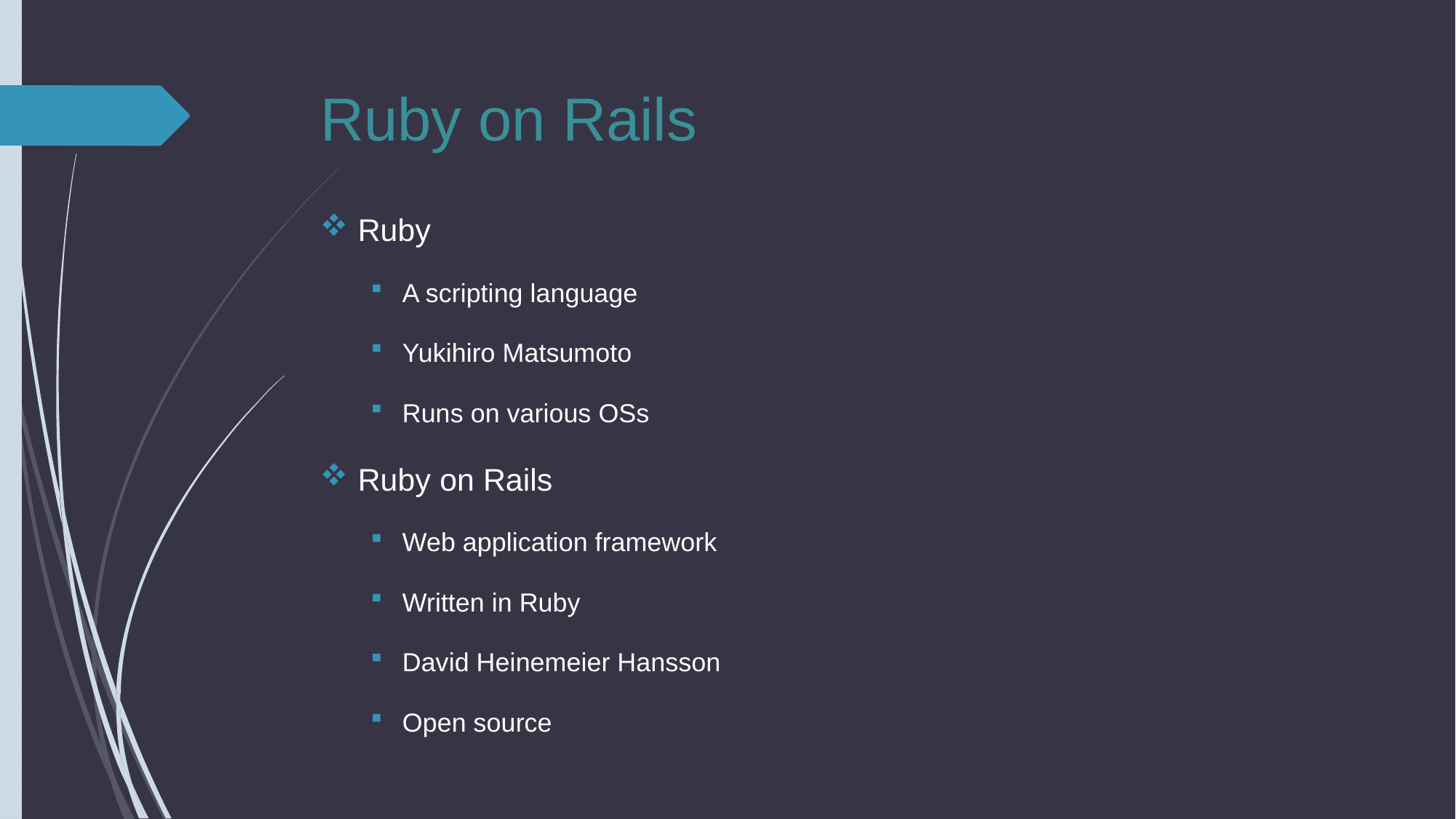

# Ruby on Rails
Ruby
A scripting language
Yukihiro Matsumoto
Runs on various OSs
Ruby on Rails
Web application framework
Written in Ruby
David Heinemeier Hansson
Open source